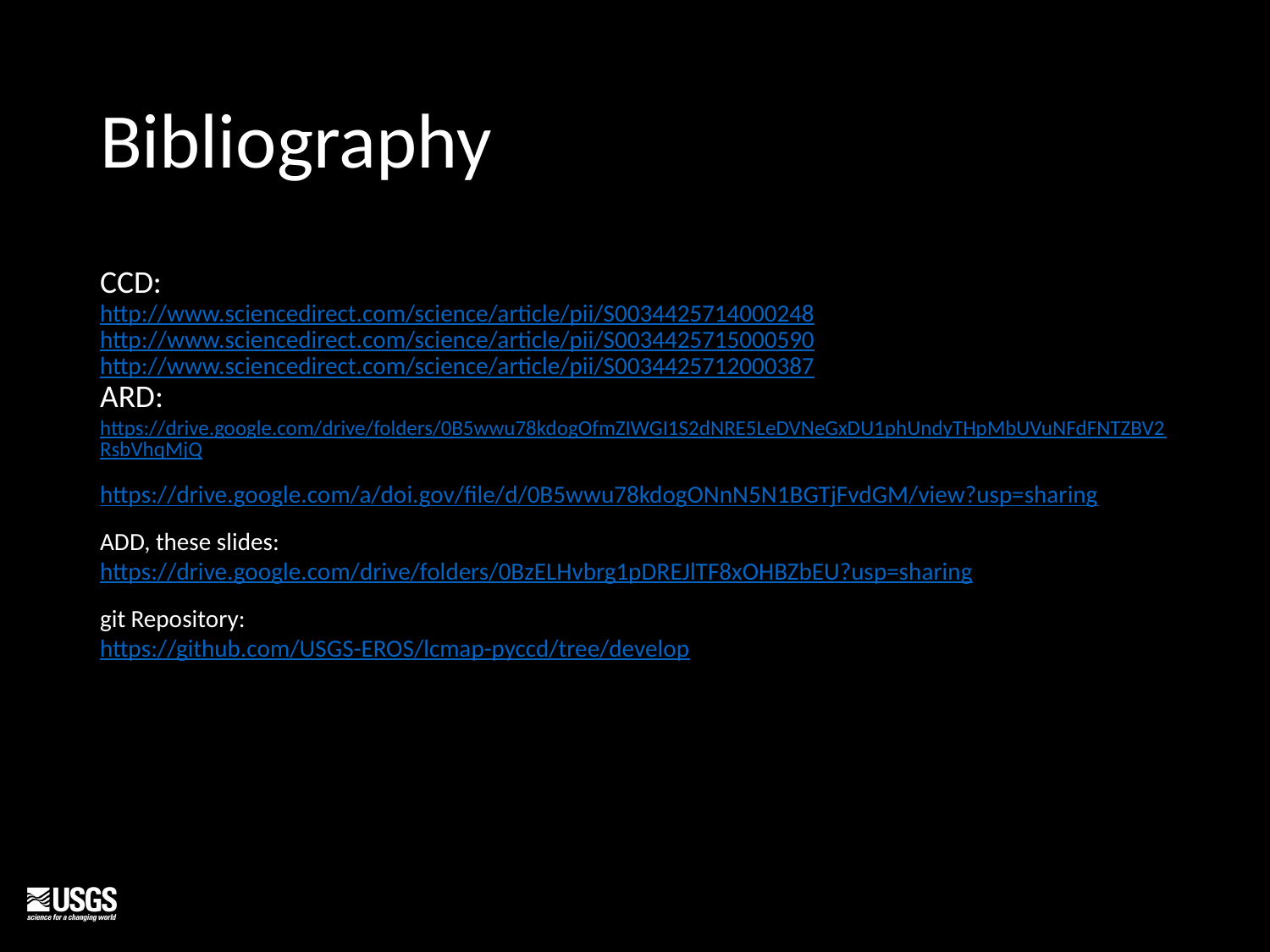

# Bibliography
CCD:
http://www.sciencedirect.com/science/article/pii/S0034425714000248
http://www.sciencedirect.com/science/article/pii/S0034425715000590
http://www.sciencedirect.com/science/article/pii/S0034425712000387
ARD:
https://drive.google.com/drive/folders/0B5wwu78kdogOfmZIWGI1S2dNRE5LeDVNeGxDU1phUndyTHpMbUVuNFdFNTZBV2RsbVhqMjQ
https://drive.google.com/a/doi.gov/file/d/0B5wwu78kdogONnN5N1BGTjFvdGM/view?usp=sharing
ADD, these slides:
https://drive.google.com/drive/folders/0BzELHvbrg1pDREJlTF8xOHBZbEU?usp=sharing
git Repository:
https://github.com/USGS-EROS/lcmap-pyccd/tree/develop

https://drive.google.com/drive/folders/0B5wwu78kdogOfmZIWGI1S2dNRE5LeDVNeGxDU1phUndyTHpMbUVuNFdFNTZBV2RsbVhqMjQ
https://drive.google.com/drive/folders/0B5wwu78kdogOfmZIWGI1S2dNRE5LeDVNeGxDU1phUndyTHpMbUVuNFdFNTZBV2RsbVhqMjQ
Slide 54